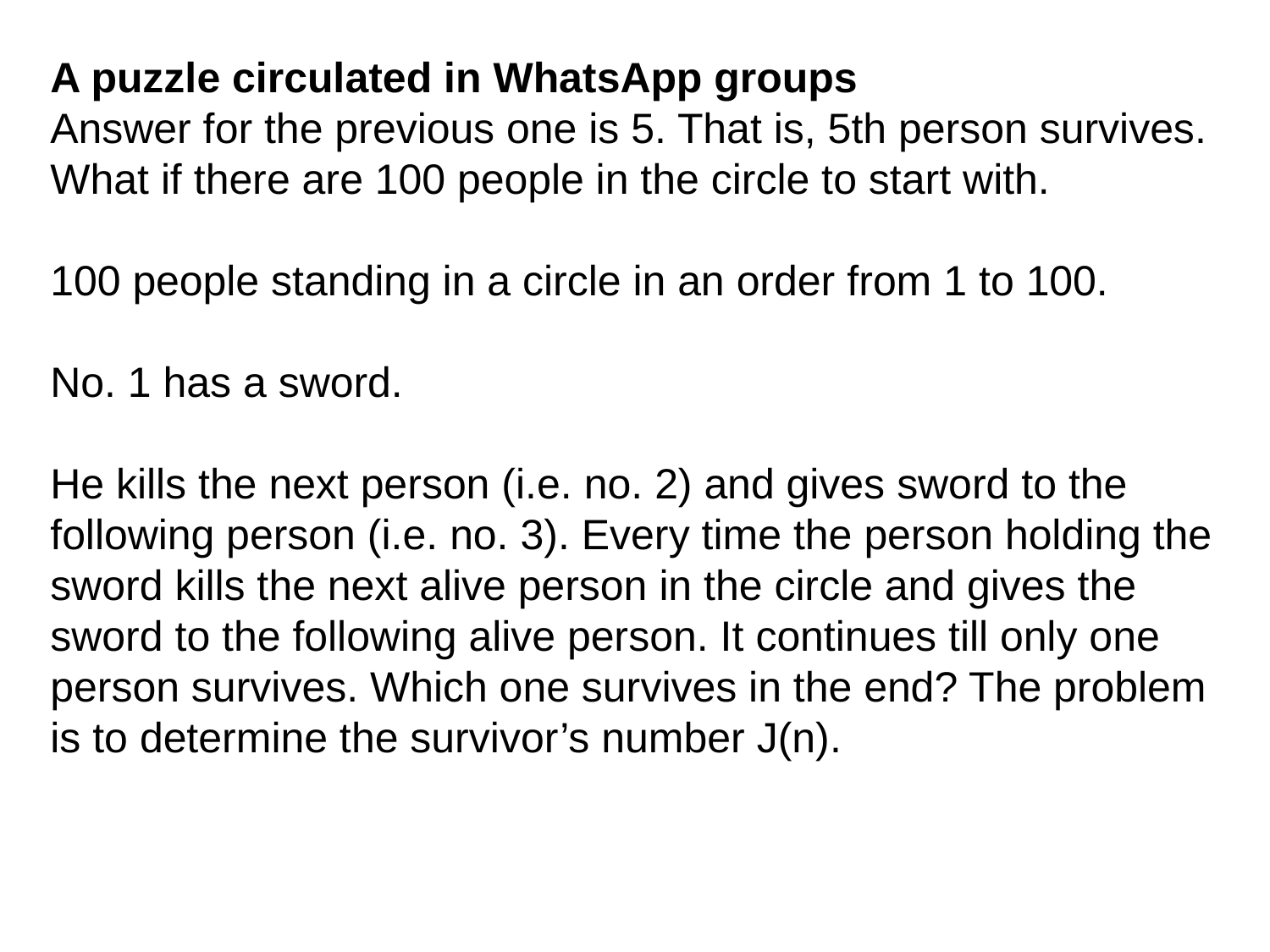

A puzzle circulated in WhatsApp groups
Answer for the previous one is 5. That is, 5th person survives.
What if there are 100 people in the circle to start with.

100 people standing in a circle in an order from 1 to 100.

No. 1 has a sword.

He kills the next person (i.e. no. 2) and gives sword to the following person (i.e. no. 3). Every time the person holding the sword kills the next alive person in the circle and gives the sword to the following alive person. It continues till only one person survives. Which one survives in the end? The problem is to determine the survivor’s number J(n).